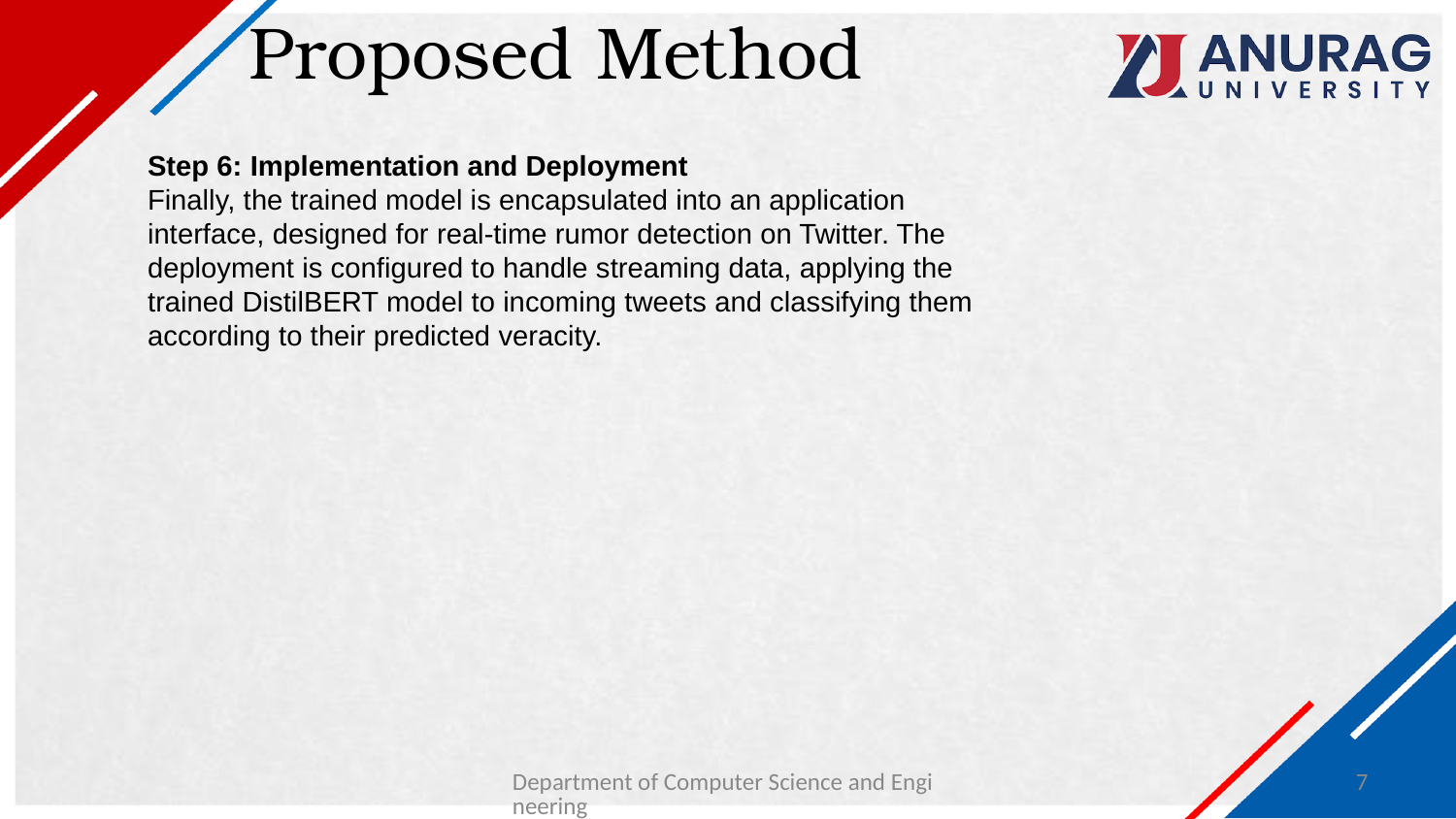

# Proposed Method
Step 6: Implementation and Deployment
Finally, the trained model is encapsulated into an application interface, designed for real-time rumor detection on Twitter. The deployment is configured to handle streaming data, applying the trained DistilBERT model to incoming tweets and classifying them according to their predicted veracity.

Department of Computer Science and Engineering
7